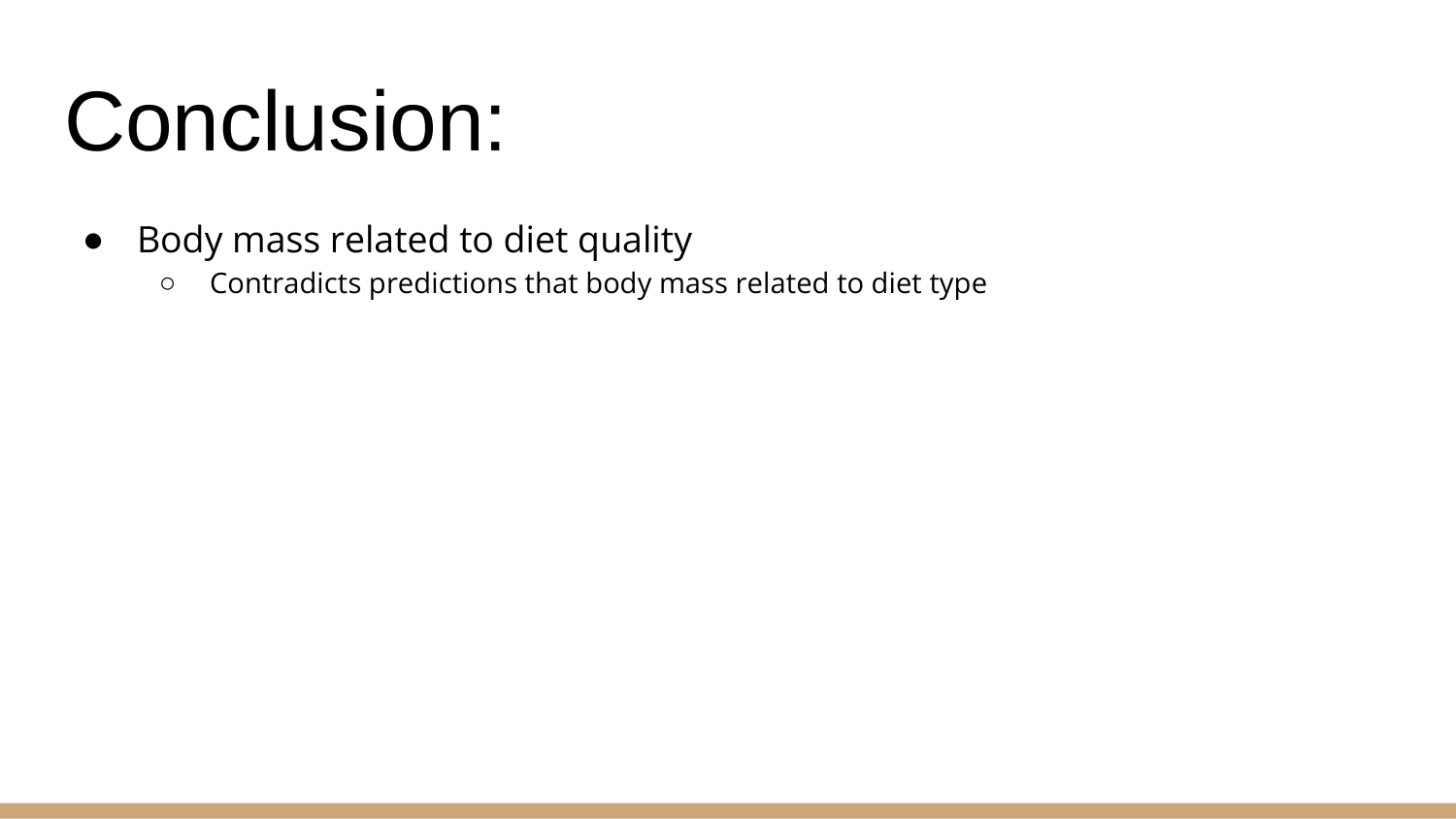

# Conclusion:
Body mass related to diet quality
Contradicts predictions that body mass related to diet type